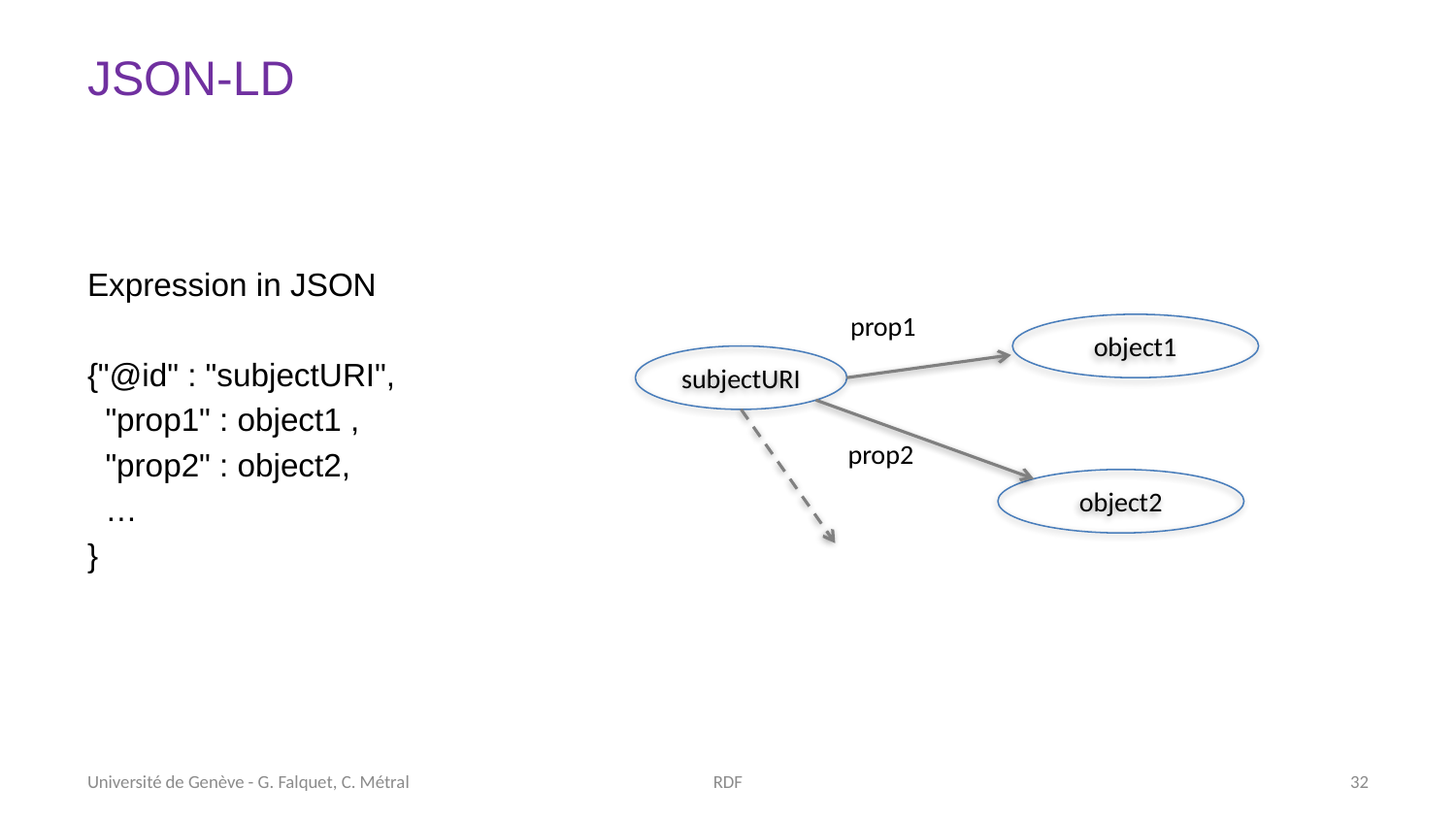

# JSON-LD
Expression in JSON

{"@id" : "subjectURI",
  "prop1" : object1 ,
  "prop2" : object2,
  …
}

prop1
object1
subjectURI
prop2
object2
Université de Genève - G. Falquet, C. Métral
RDF
32